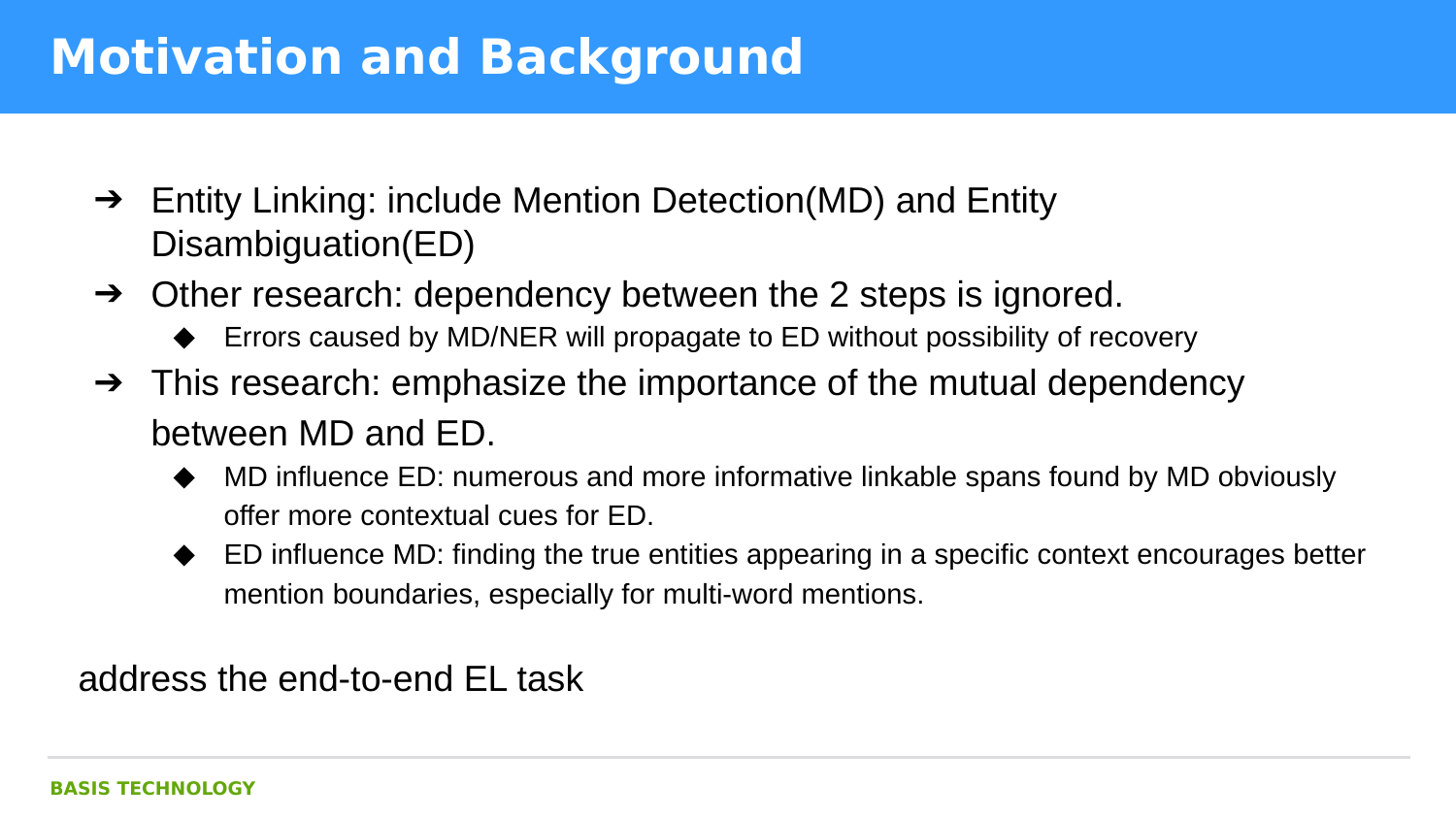

# Motivation and Background
Entity Linking: include Mention Detection(MD) and Entity Disambiguation(ED)
Other research: dependency between the 2 steps is ignored.
Errors caused by MD/NER will propagate to ED without possibility of recovery
This research: emphasize the importance of the mutual dependency between MD and ED.
MD influence ED: numerous and more informative linkable spans found by MD obviously offer more contextual cues for ED.
ED influence MD: finding the true entities appearing in a specific context encourages better mention boundaries, especially for multi-word mentions.
address the end-to-end EL task

BASIS TECHNOLOGY